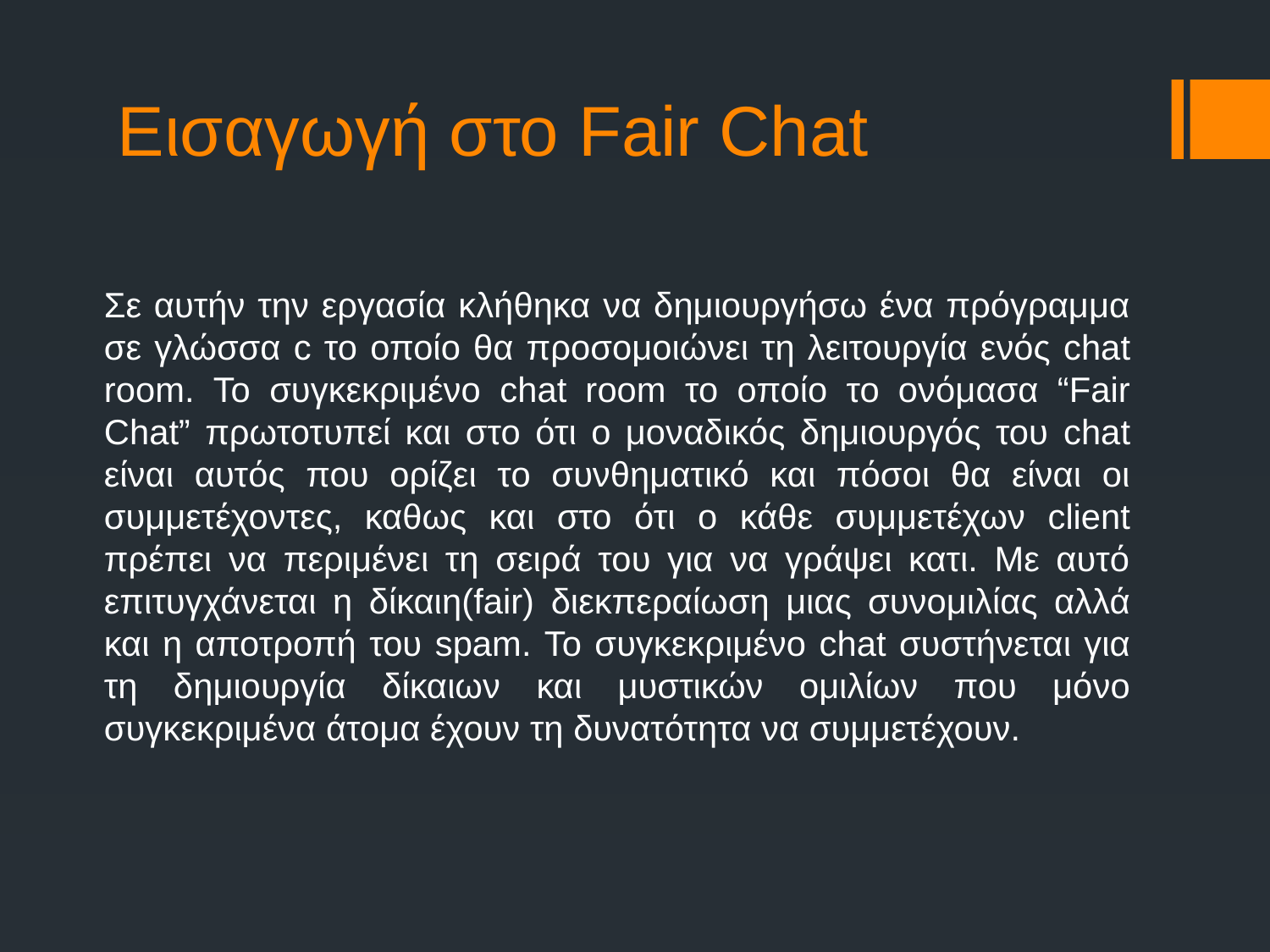

# Εισαγωγή στο Fair Chat
Σε αυτήν την εργασία κλήθηκα να δημιουργήσω ένα πρόγραμμα σε γλώσσα c το οποίο θα προσομοιώνει τη λειτουργία ενός chat room. Το συγκεκριμένο chat room το οποίο το ονόμασα “Fair Chat” πρωτοτυπεί και στο ότι ο μοναδικός δημιουργός του chat είναι αυτός που ορίζει το συνθηματικό και πόσοι θα είναι οι συμμετέχοντες, καθως και στο ότι ο κάθε συμμετέχων client πρέπει να περιμένει τη σειρά του για να γράψει κατι. Με αυτό επιτυγχάνεται η δίκαιη(fair) διεκπεραίωση μιας συνομιλίας αλλά και η αποτροπή του spam. Το συγκεκριμένο chat συστήνεται για τη δημιουργία δίκαιων και μυστικών ομιλίων που μόνο συγκεκριμένα άτομα έχουν τη δυνατότητα να συμμετέχουν.